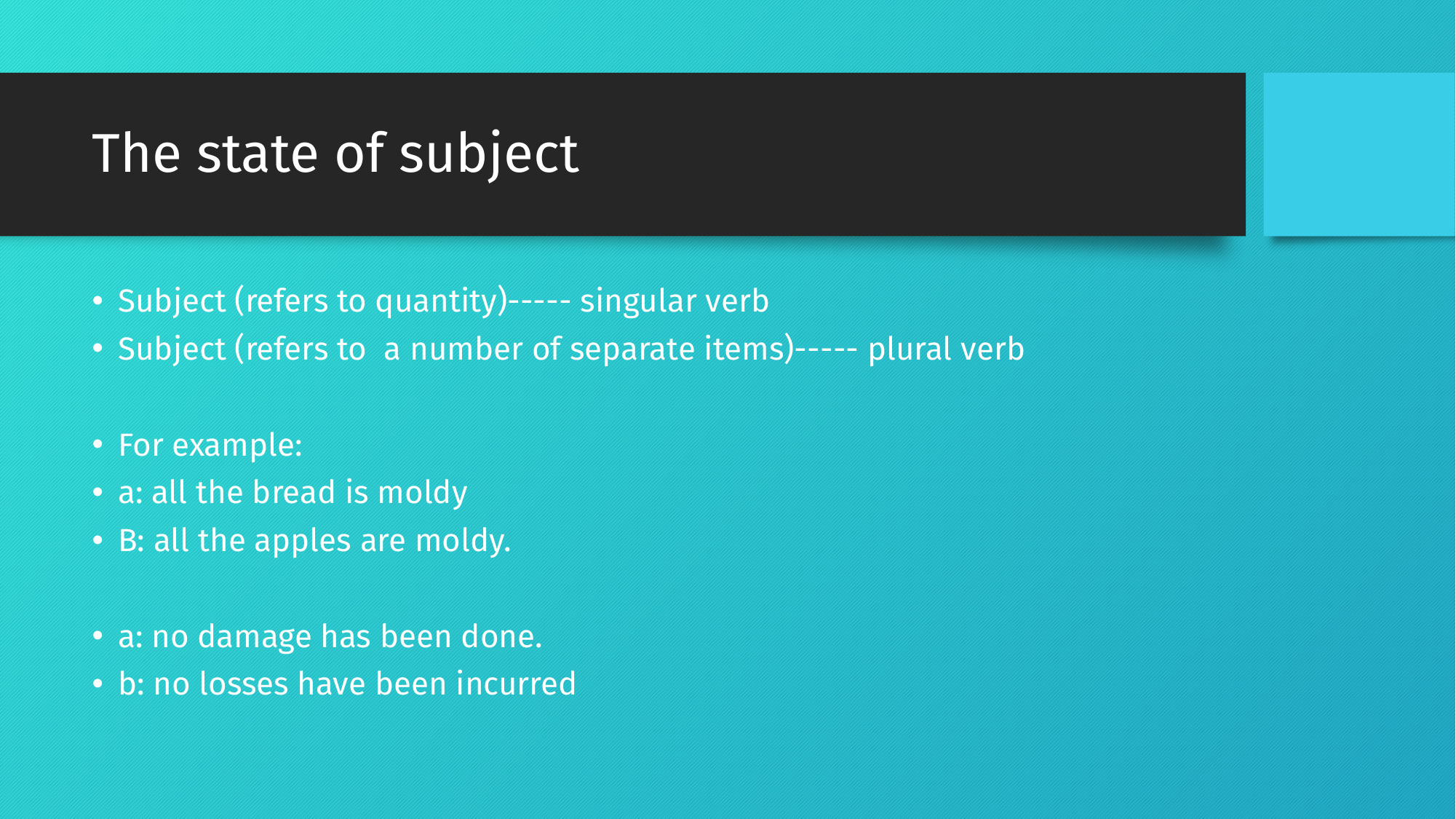

# The state of subject
Subject (refers to quantity)----- singular verb
Subject (refers to  a number of separate items)----- plural verb

For example:
a: all the bread is moldy
B: all the apples are moldy.

a: no damage has been done.
b: no losses have been incurred